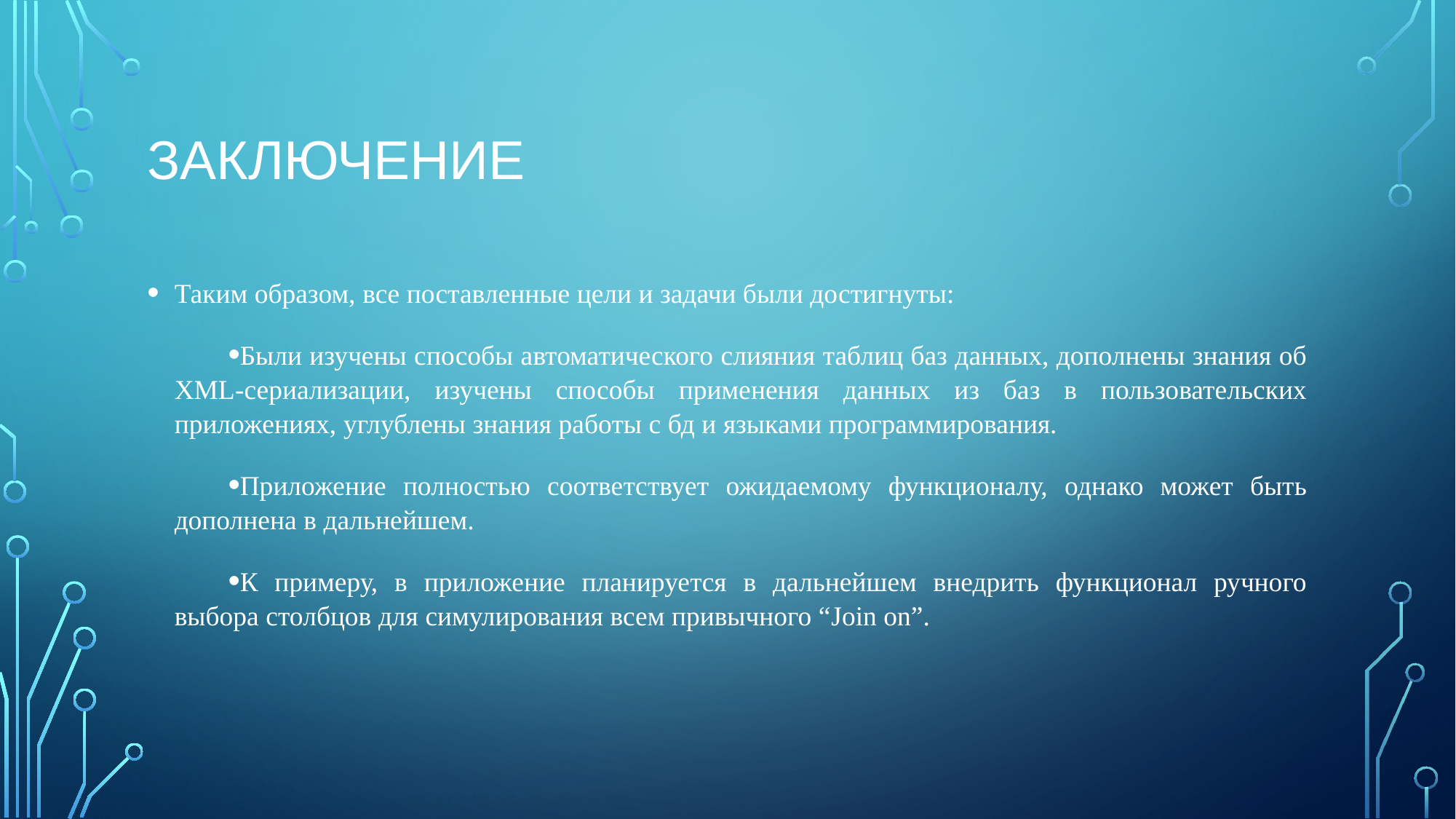

# заключение
Таким образом, все поставленные цели и задачи были достигнуты:
Были изучены способы автоматического слияния таблиц баз данных, дополнены знания об XML-сериализации, изучены способы применения данных из баз в пользовательских приложениях, углублены знания работы с бд и языками программирования.
Приложение полностью соответствует ожидаемому функционалу, однако может быть дополнена в дальнейшем.
К примеру, в приложение планируется в дальнейшем внедрить функционал ручного выбора столбцов для симулирования всем привычного “Join on”.